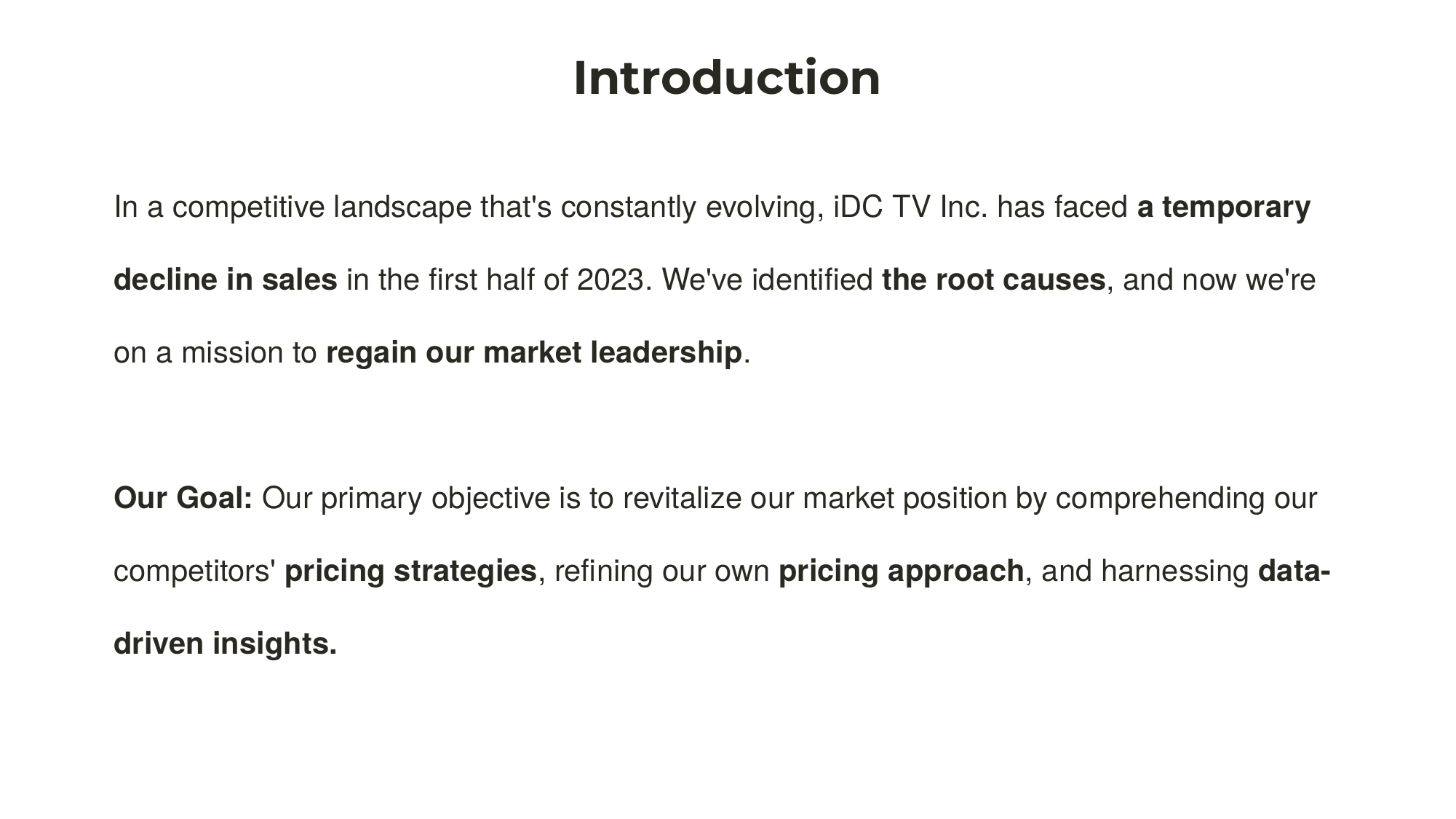

Introduction
In a competitive landscape that's constantly evolving, iDC TV Inc. has faced a temporary decline in sales in the first half of 2023. We've identified the root causes, and now we're on a mission to regain our market leadership.

Our Goal: Our primary objective is to revitalize our market position by comprehending our competitors' pricing strategies, refining our own pricing approach, and harnessing data-driven insights.